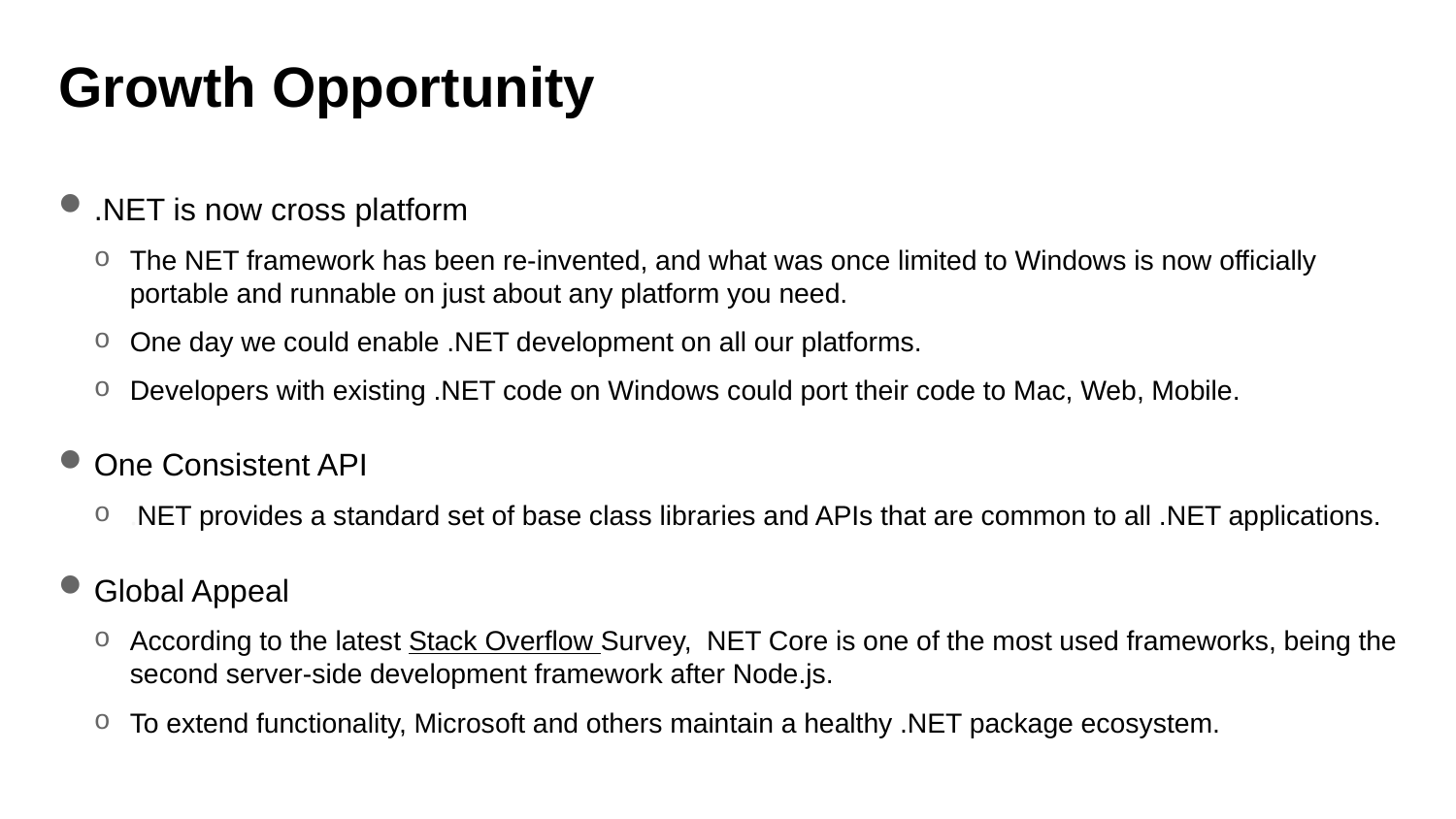

# Growth Opportunity
.NET is now cross platform
The NET framework has been re-invented, and what was once limited to Windows is now officially portable and runnable on just about any platform you need.
One day we could enable .NET development on all our platforms.
Developers with existing .NET code on Windows could port their code to Mac, Web, Mobile.
One Consistent API
.NET provides a standard set of base class libraries and APIs that are common to all .NET applications.
Global Appeal
According to the latest Stack Overflow Survey,  NET Core is one of the most used frameworks, being the second server-side development framework after Node.js.
To extend functionality, Microsoft and others maintain a healthy .NET package ecosystem.